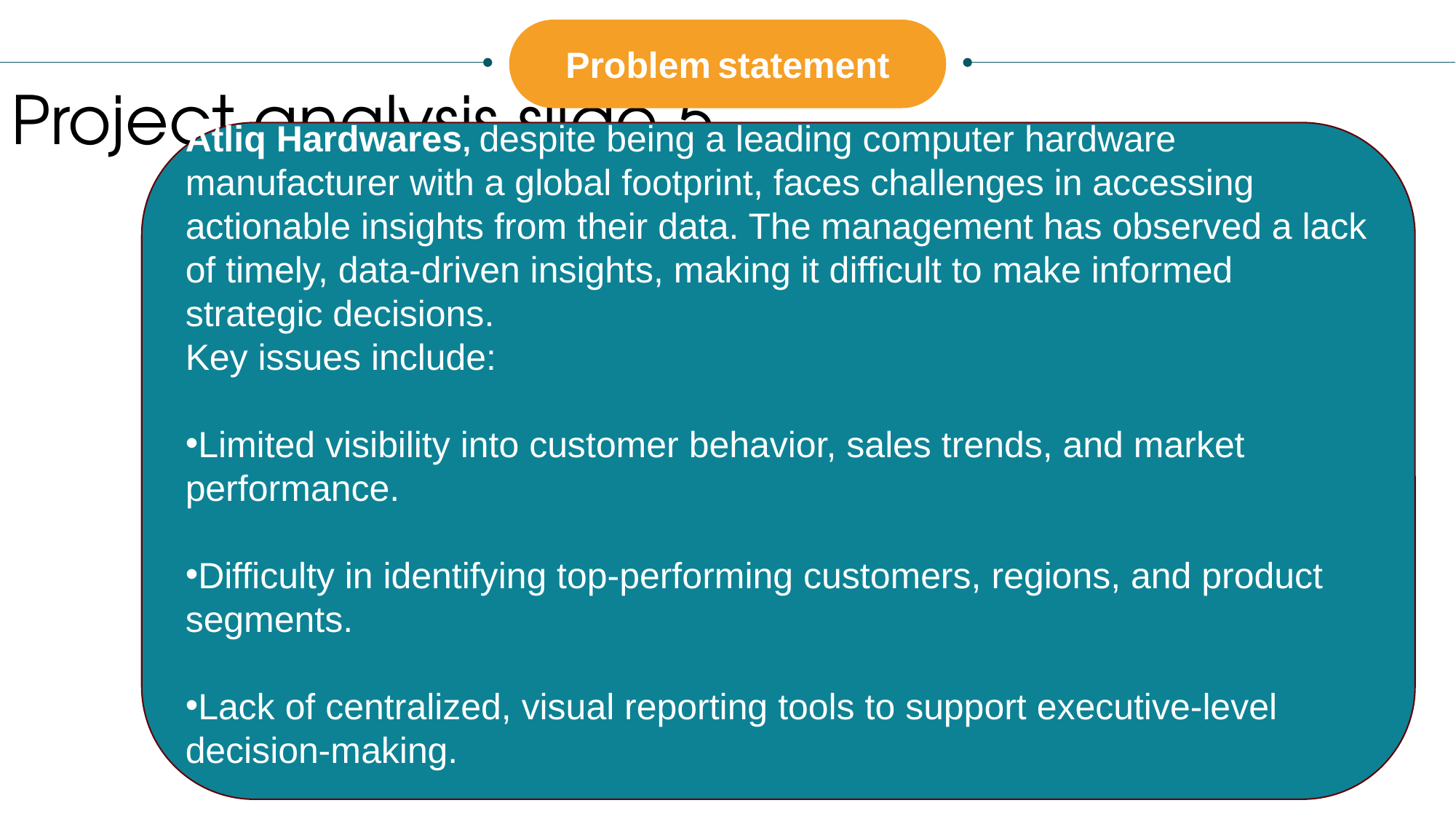

Problem statement
Project analysis slide 5
Atliq Hardwares, despite being a leading computer hardware manufacturer with a global footprint, faces challenges in accessing actionable insights from their data. The management has observed a lack of timely, data-driven insights, making it difficult to make informed strategic decisions.
Key issues include:

Limited visibility into customer behavior, sales trends, and market performance.

Difficulty in identifying top-performing customers, regions, and product segments.

Lack of centralized, visual reporting tools to support executive-level decision-making.